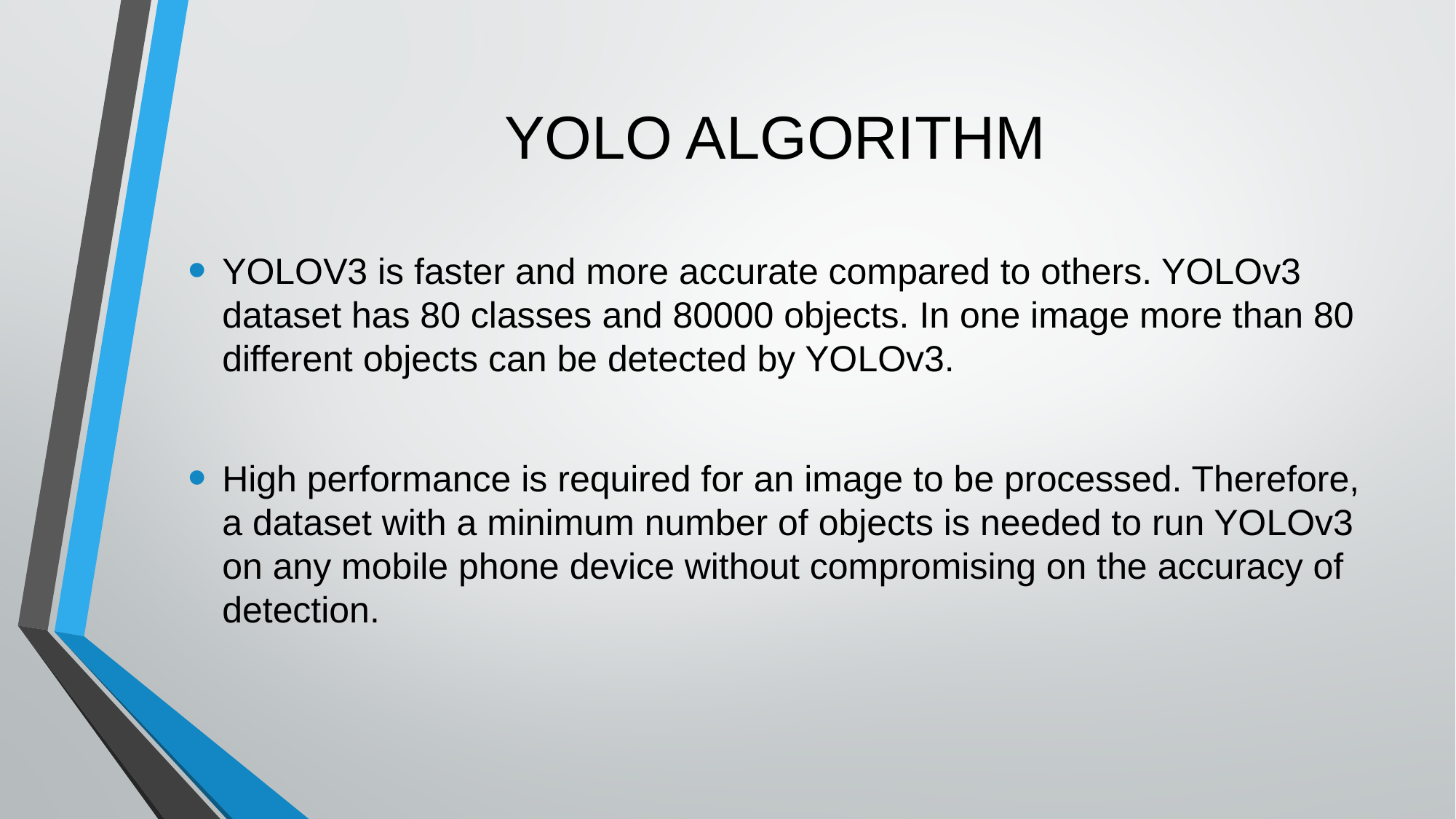

# YOLO ALGORITHM
YOLOV3 is faster and more accurate compared to others. YOLOv3 dataset has 80 classes and 80000 objects. In one image more than 80 different objects can be detected by YOLOv3.

High performance is required for an image to be processed. Therefore, a dataset with a minimum number of objects is needed to run YOLOv3 on any mobile phone device without compromising on the accuracy of detection.